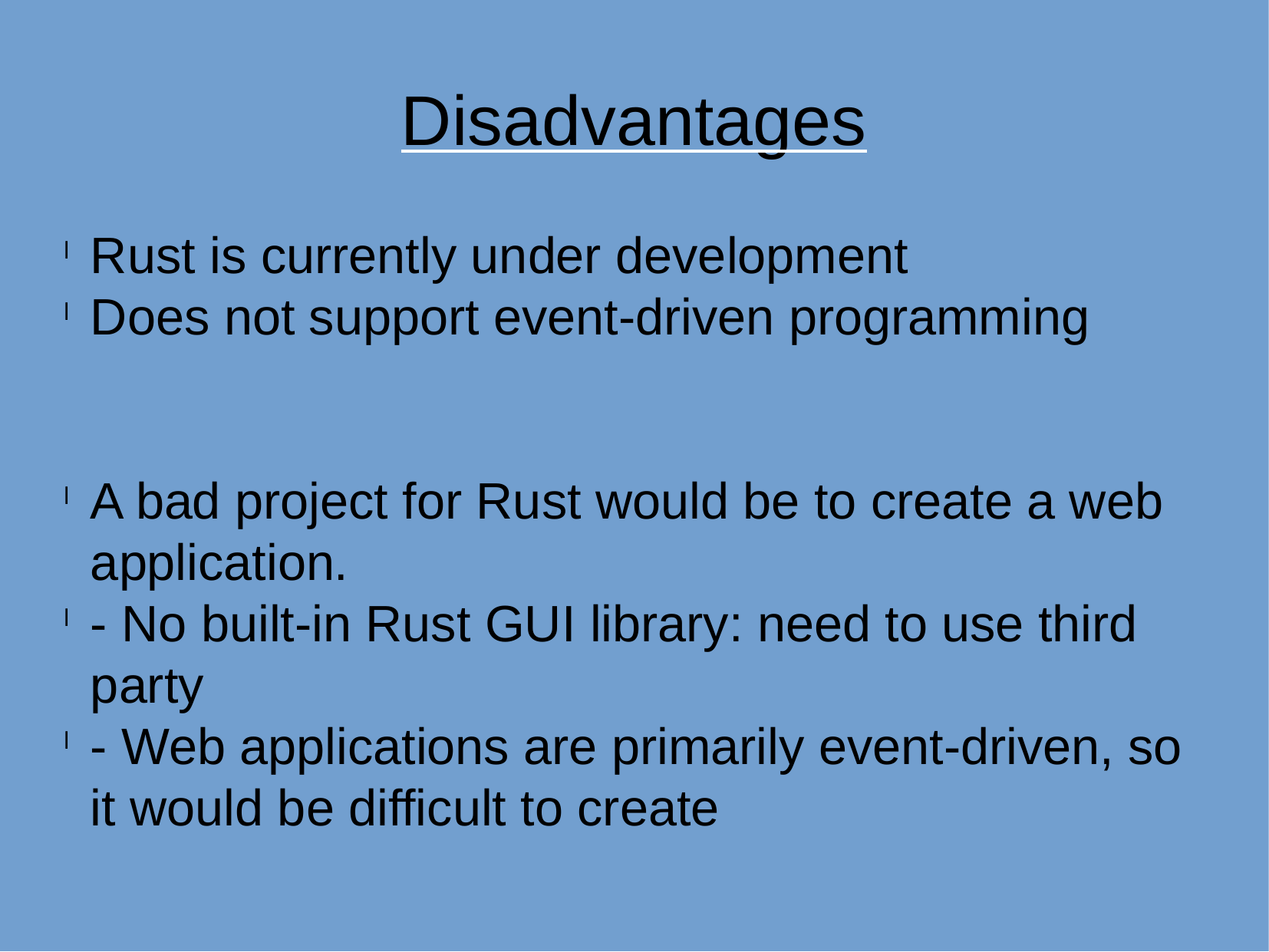

Disadvantages
Rust is currently under development
Does not support event-driven programming

A bad project for Rust would be to create a web application.
- No built-in Rust GUI library: need to use third party
- Web applications are primarily event-driven, so it would be difficult to create